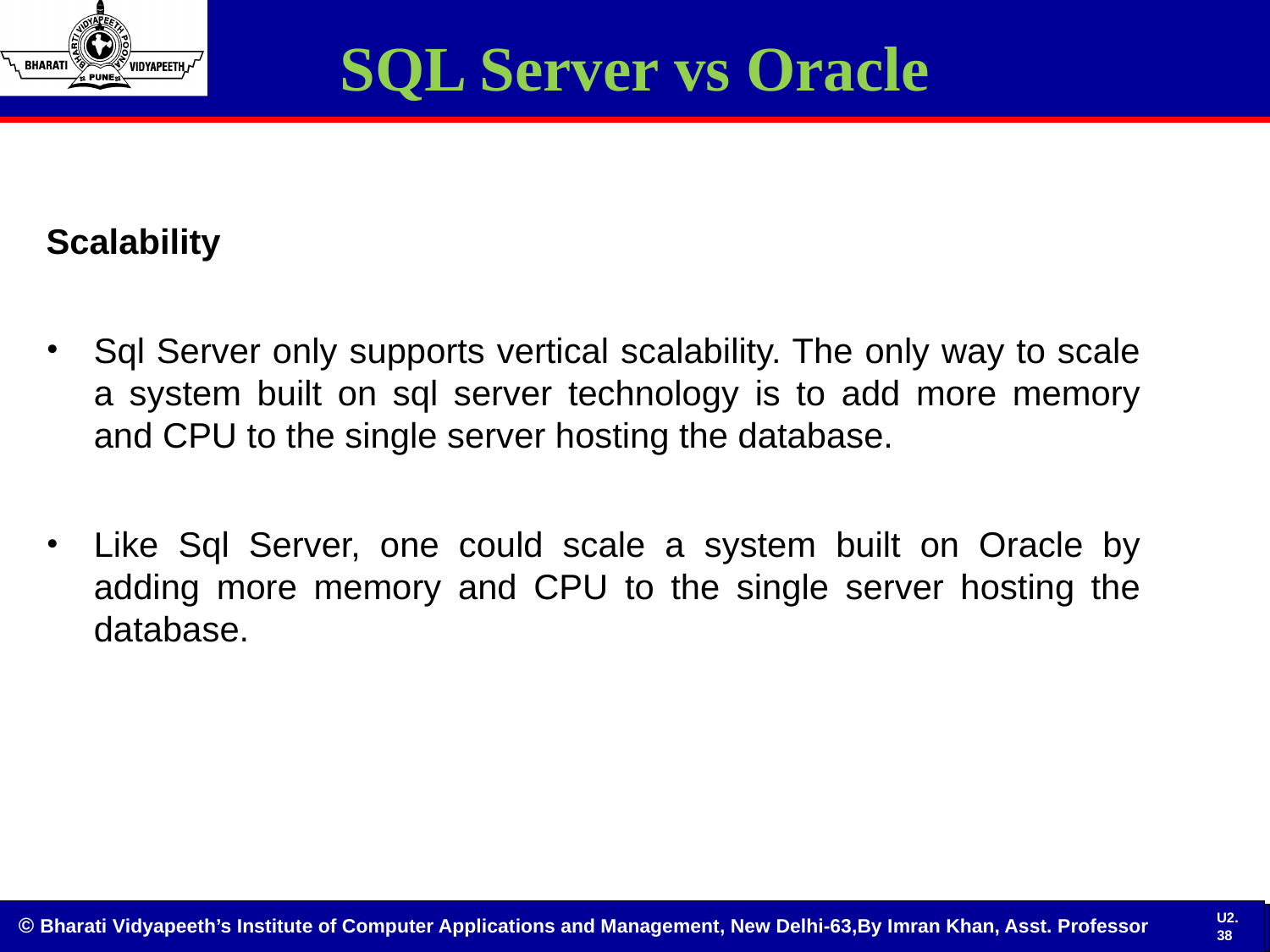

SQL Server vs Oracle
#

Scalability

Sql Server only supports vertical scalability. The only way to scale a system built on sql server technology is to add more memory and CPU to the single server hosting the database.

Like Sql Server, one could scale a system built on Oracle by adding more memory and CPU to the single server hosting the database.